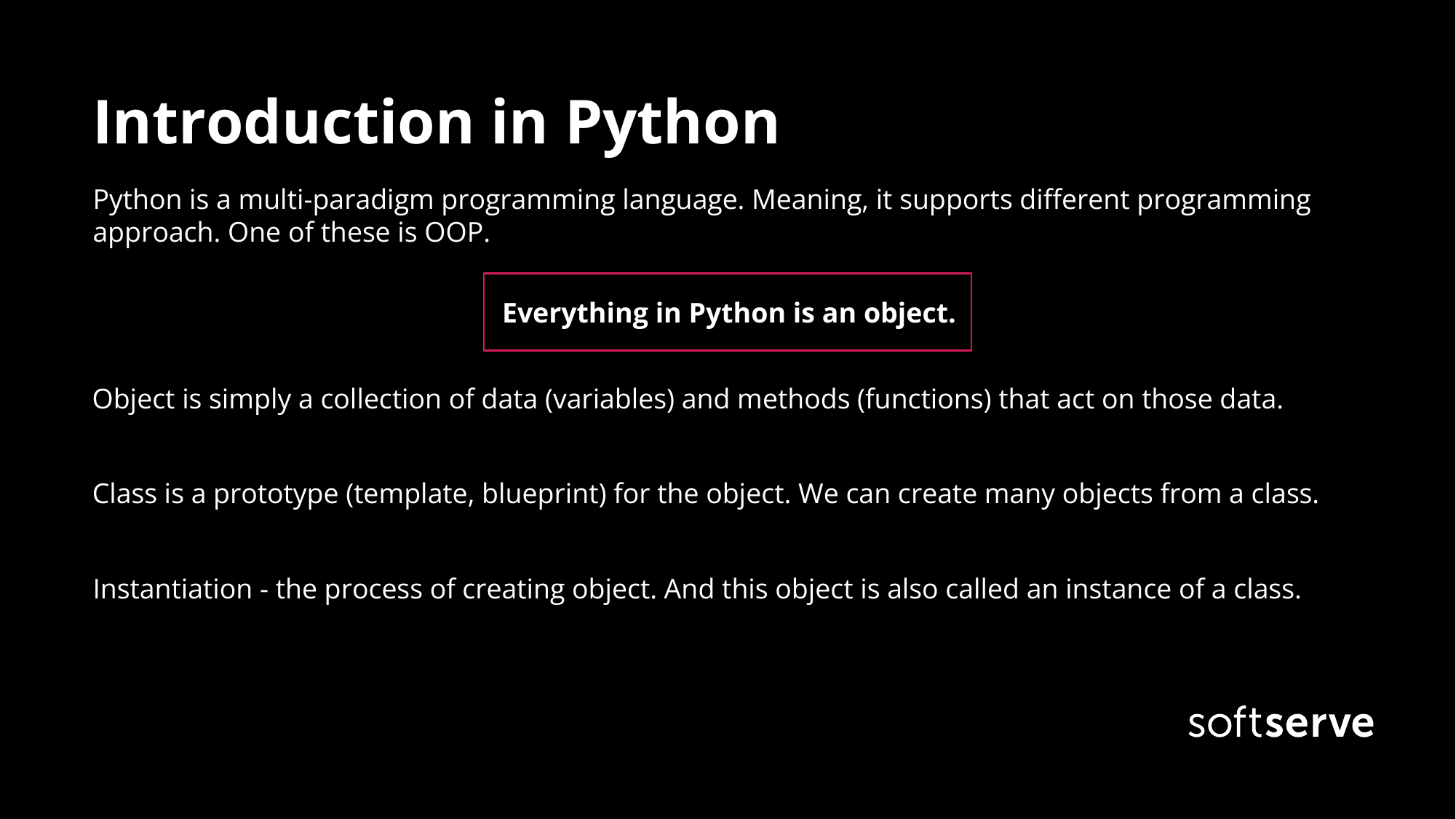

Introduction in Python
Python is a multi-paradigm programming language. Meaning, it supports different programming approach. One of these is OOP.

 Everything in Python is an object.
Object is simply a collection of data (variables) and methods (functions) that act on those data.
Class is a prototype (template, blueprint) for the object. We can create many objects from a class.
Instantiation - the process of creating object. And this object is also called an instance of a class.
Orest Furda